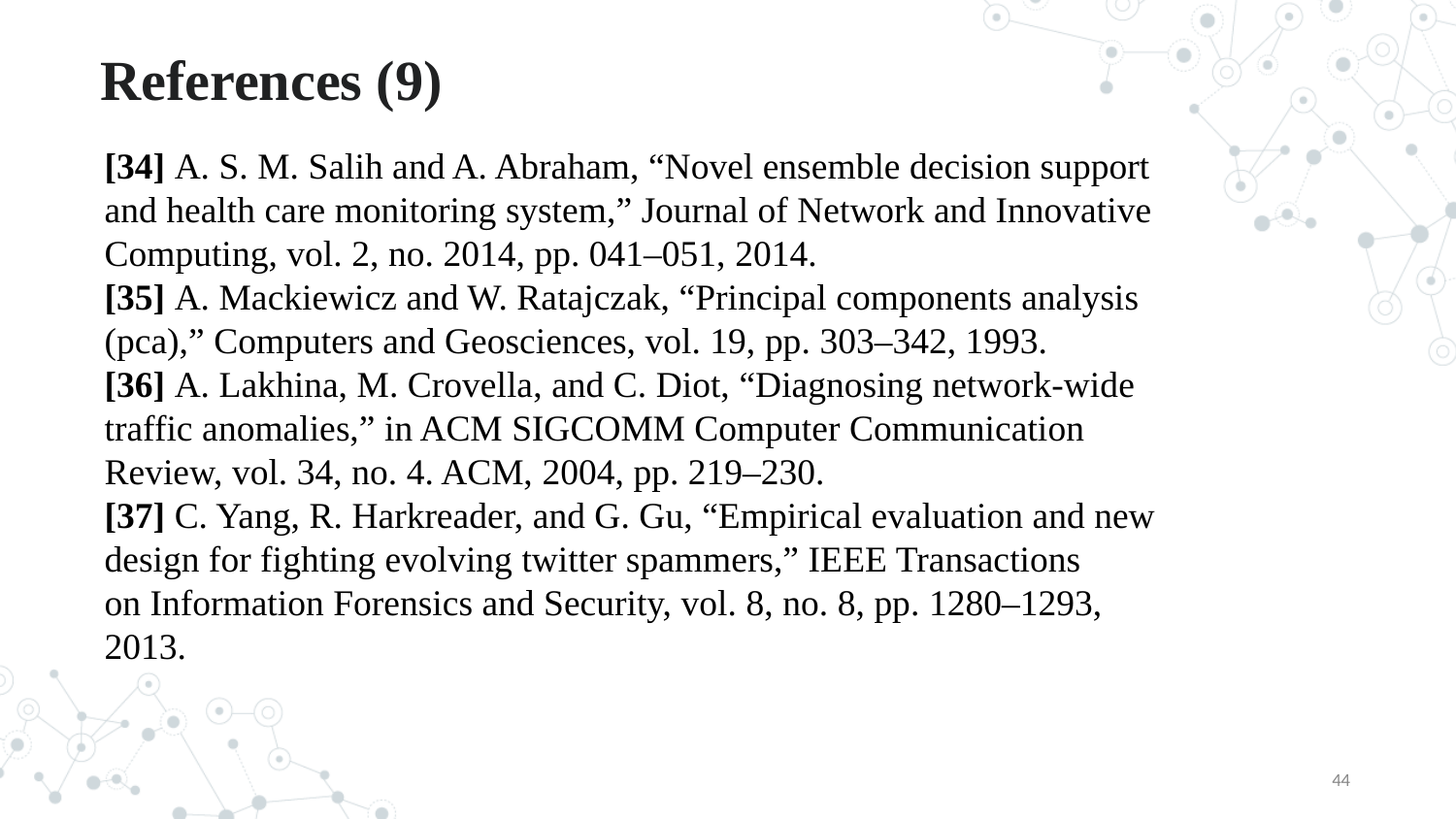

# References (9)
[34] A. S. M. Salih and A. Abraham, “Novel ensemble decision support
and health care monitoring system,” Journal of Network and Innovative
Computing, vol. 2, no. 2014, pp. 041–051, 2014.
[35] A. Mackiewicz and W. Ratajczak, “Principal components analysis
(pca),” Computers and Geosciences, vol. 19, pp. 303–342, 1993.
[36] A. Lakhina, M. Crovella, and C. Diot, “Diagnosing network-wide
traffic anomalies,” in ACM SIGCOMM Computer Communication
Review, vol. 34, no. 4. ACM, 2004, pp. 219–230.
[37] C. Yang, R. Harkreader, and G. Gu, “Empirical evaluation and new
design for fighting evolving twitter spammers,” IEEE Transactions
on Information Forensics and Security, vol. 8, no. 8, pp. 1280–1293,
2013.
44